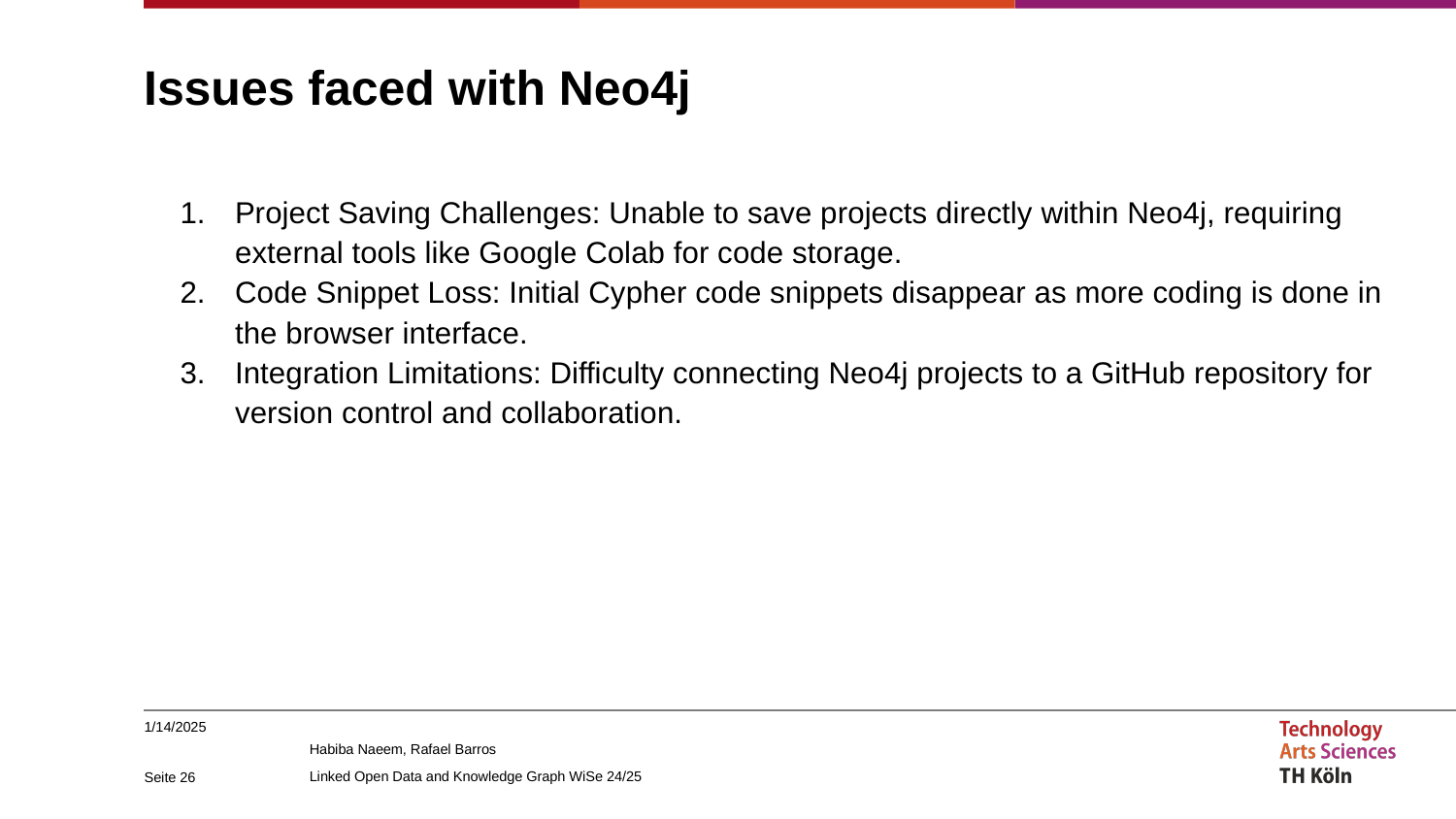

# Issues faced with Neo4j
Project Saving Challenges: Unable to save projects directly within Neo4j, requiring external tools like Google Colab for code storage.
Code Snippet Loss: Initial Cypher code snippets disappear as more coding is done in the browser interface.
Integration Limitations: Difficulty connecting Neo4j projects to a GitHub repository for version control and collaboration.
1/14/2025
Seite 26